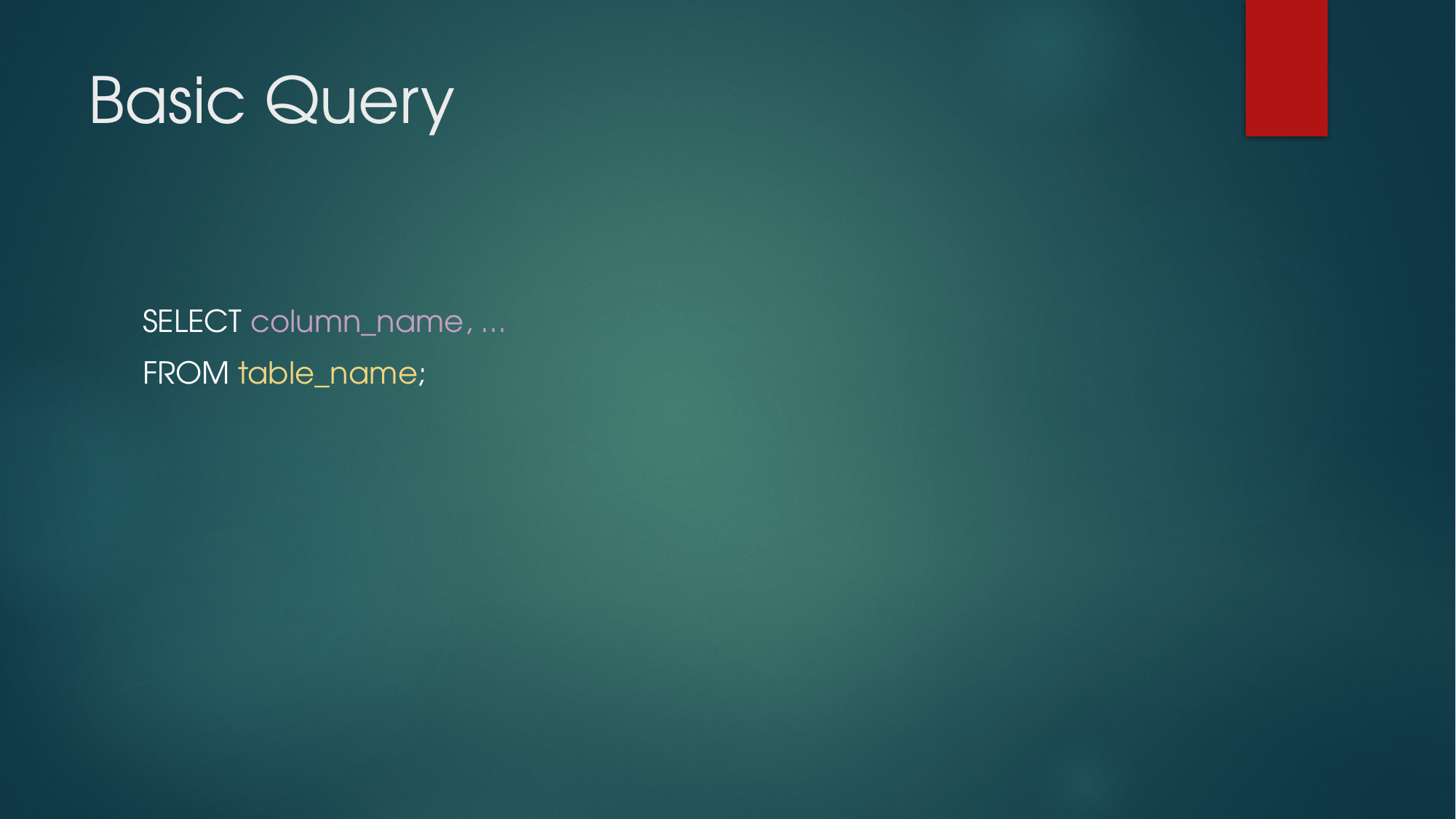

# Basic Query

SELECT column_name, …
FROM table_name;